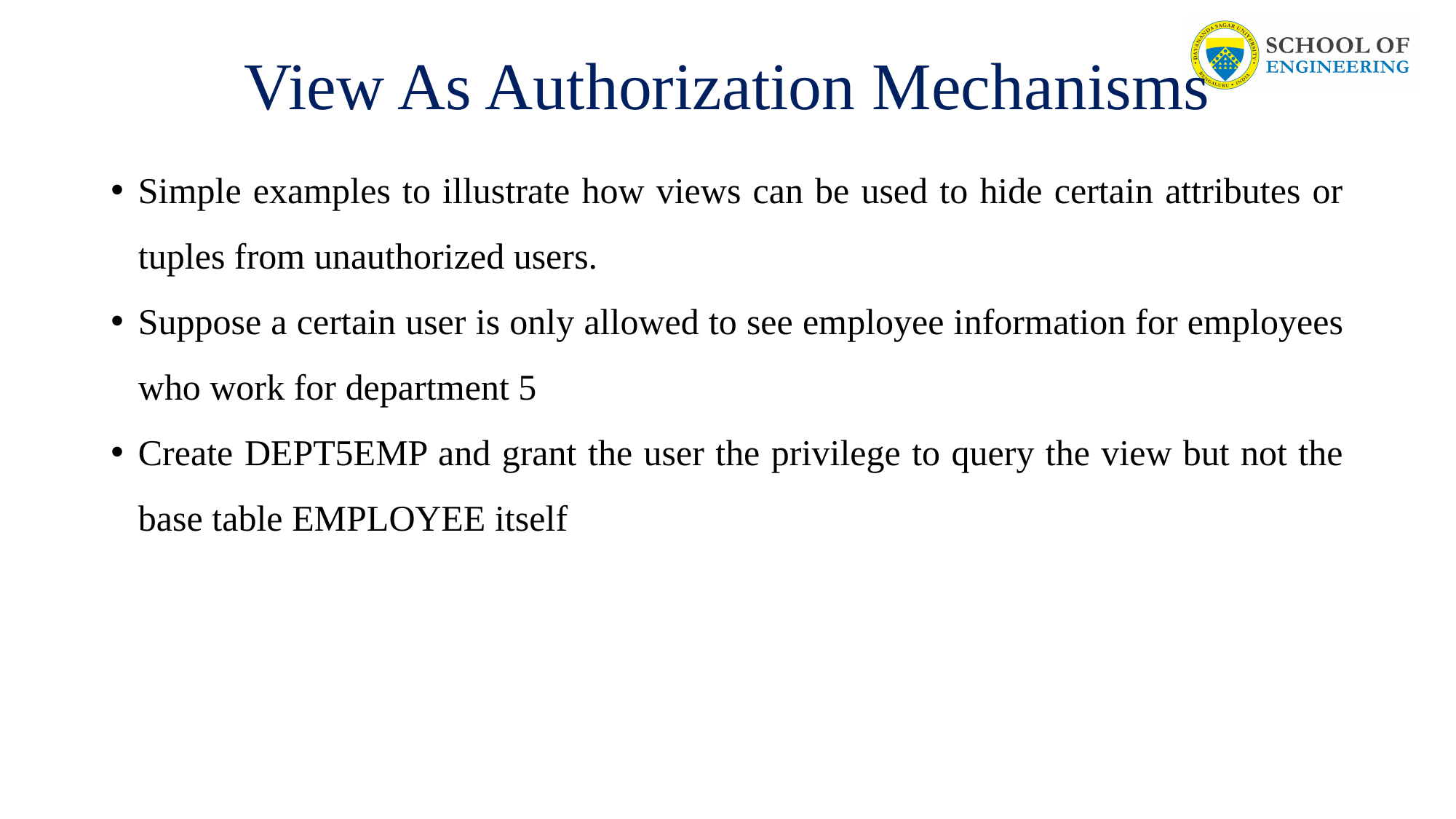

# View As Authorization Mechanisms
Simple examples to illustrate how views can be used to hide certain attributes or tuples from unauthorized users.
Suppose a certain user is only allowed to see employee information for employees who work for department 5
Create DEPT5EMP and grant the user the privilege to query the view but not the base table EMPLOYEE itself